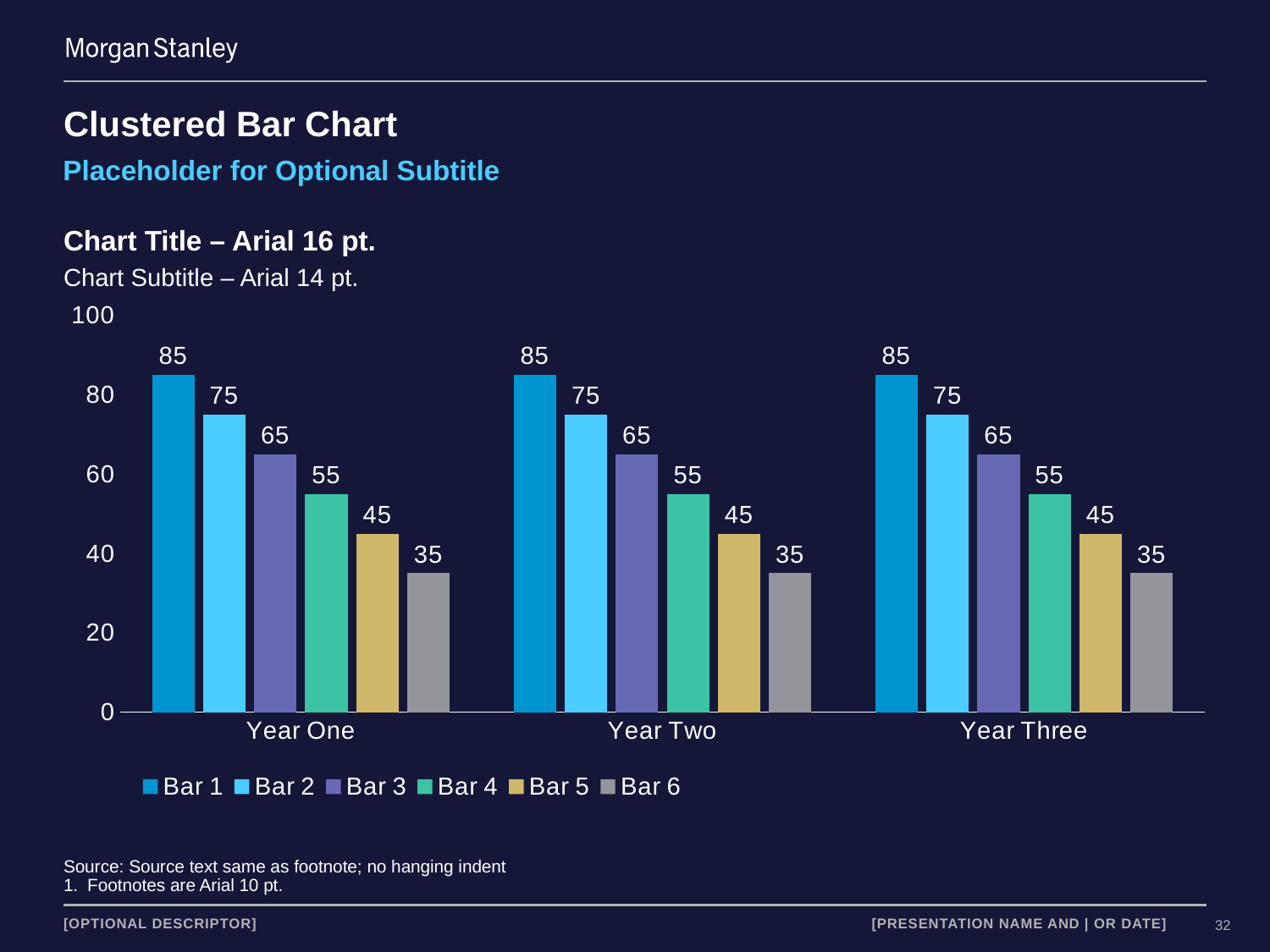

# Clustered Bar Chart
Placeholder for Optional Subtitle
Chart Title – Arial 16 pt.
Chart Subtitle – Arial 14 pt.

### Chart

| Category | Bar 1 | Bar 2 | Bar 3 | Bar 4 | Bar 5 | Bar 6 |
|---|---|---|---|---|---|---|
| Year One | 85.0 | 75.0 | 65.0 | 55.0 | 45.0 | 35.0 |
| Year Two | 85.0 | 75.0 | 65.0 | 55.0 | 45.0 | 35.0 |
| Year Three | 85.0 | 75.0 | 65.0 | 55.0 | 45.0 | 35.0 |
Source: Source text same as footnote; no hanging indent
Footnotes are Arial 10 pt.